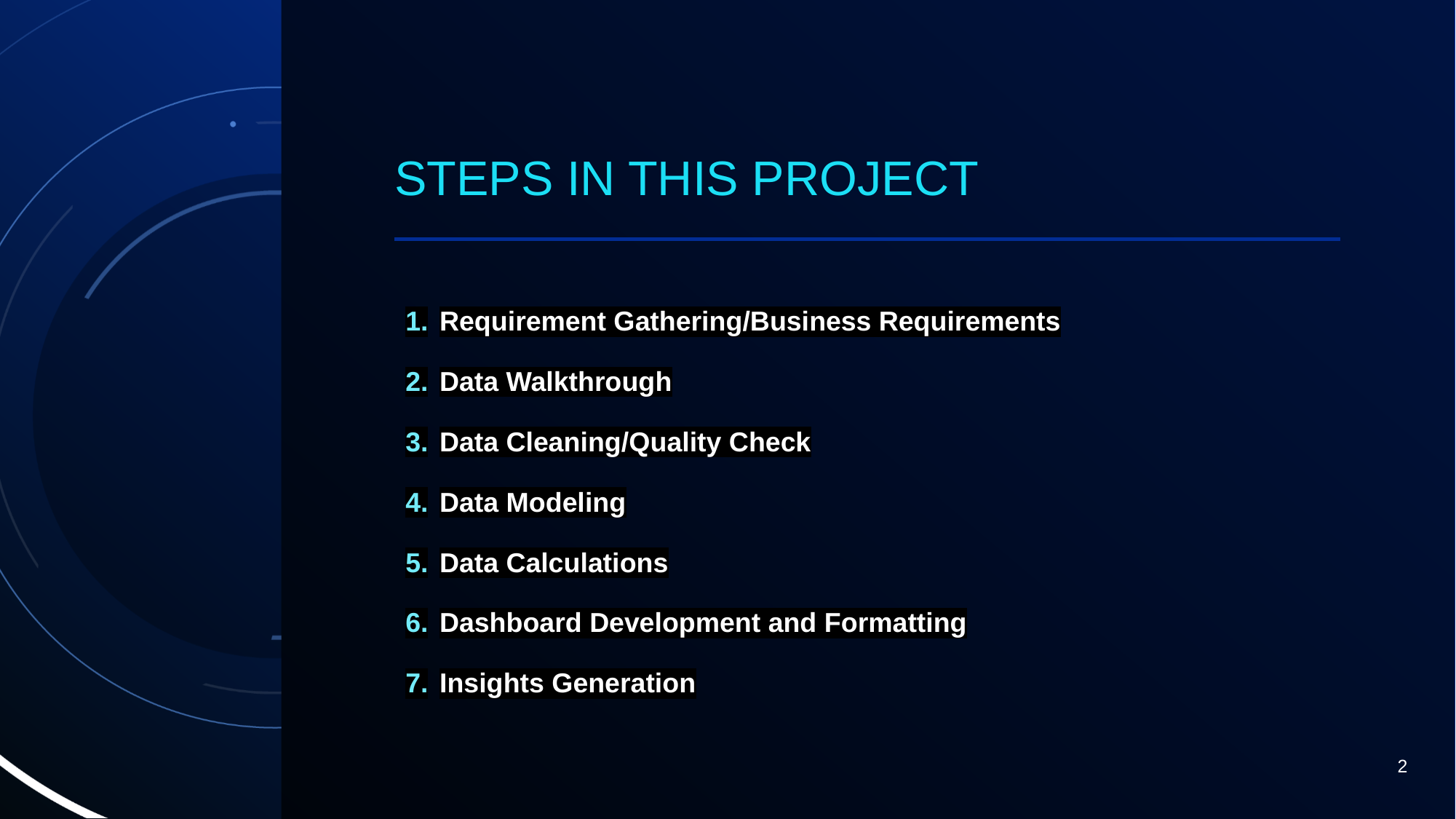

# STEPS IN THIS PROJECT
Requirement Gathering/Business Requirements
Data Walkthrough
Data Cleaning/Quality Check
Data Modeling
Data Calculations
Dashboard Development and Formatting
Insights Generation

2